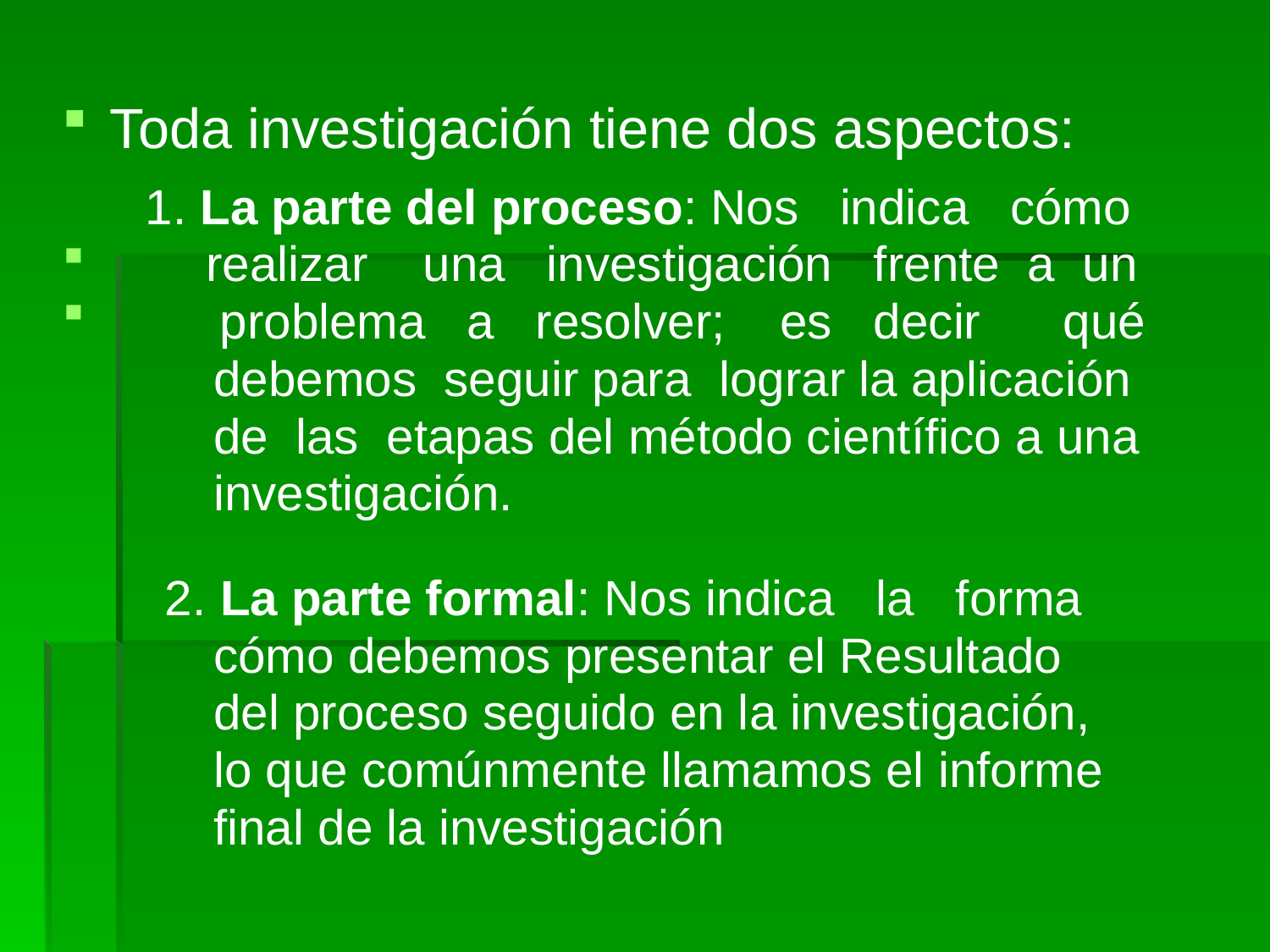

Toda investigación tiene dos aspectos:
   1. La parte del proceso: Nos   indica   cómo
       realizar    una   investigación   frente  a  un
        problema   a   resolver;    es   decir      qué
           debemos  seguir para  lograr la aplicación
           de  las  etapas del método científico a una
           investigación.
    2. La parte formal: Nos indica   la   forma
           cómo debemos presentar el Resultado
           del proceso seguido en la investigación,
           lo que comúnmente llamamos el informe
           final de la investigación